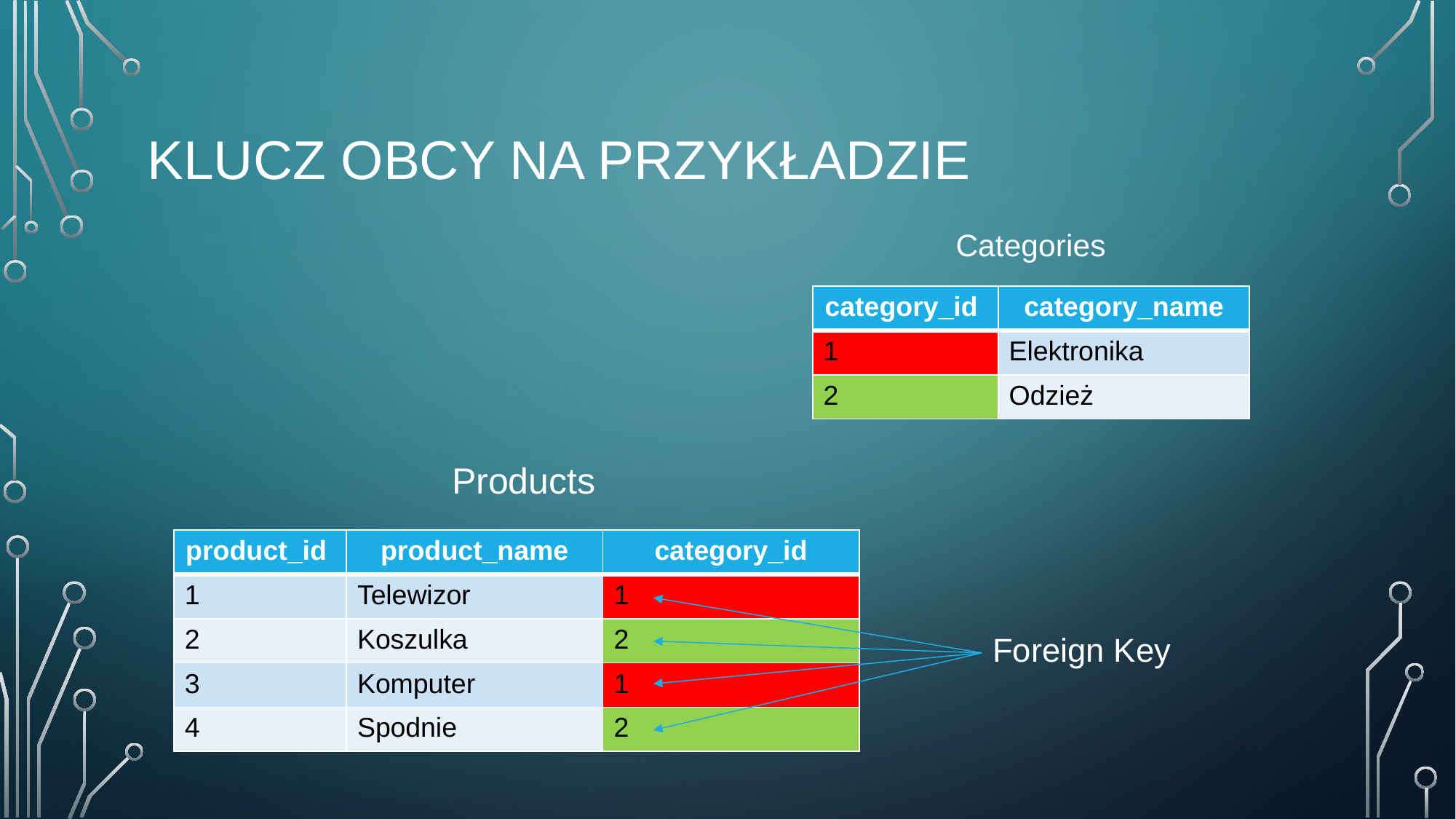

# Klucz Obcy na przykładzie
Categories
| category\_id | category\_name |
| --- | --- |
| 1 | Elektronika |
| 2 | Odzież |
Products
| product\_id | product\_name | category\_id |
| --- | --- | --- |
| 1 | Telewizor | 1 |
| 2 | Koszulka | 2 |
| 3 | Komputer | 1 |
| 4 | Spodnie | 2 |
Foreign Key